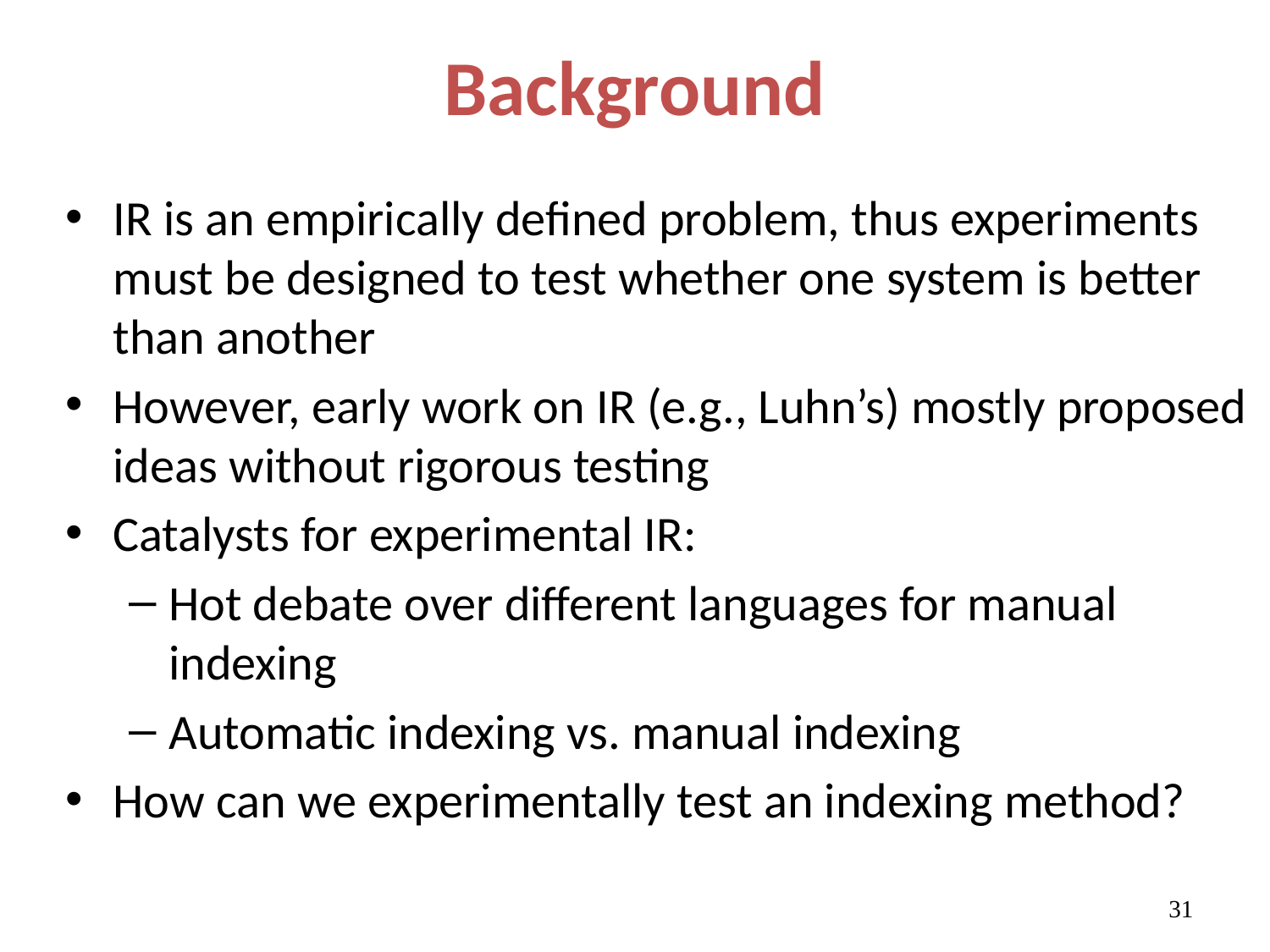

# Background
IR is an empirically defined problem, thus experiments must be designed to test whether one system is better than another
However, early work on IR (e.g., Luhn’s) mostly proposed ideas without rigorous testing
Catalysts for experimental IR:
Hot debate over different languages for manual indexing
Automatic indexing vs. manual indexing
How can we experimentally test an indexing method?
31